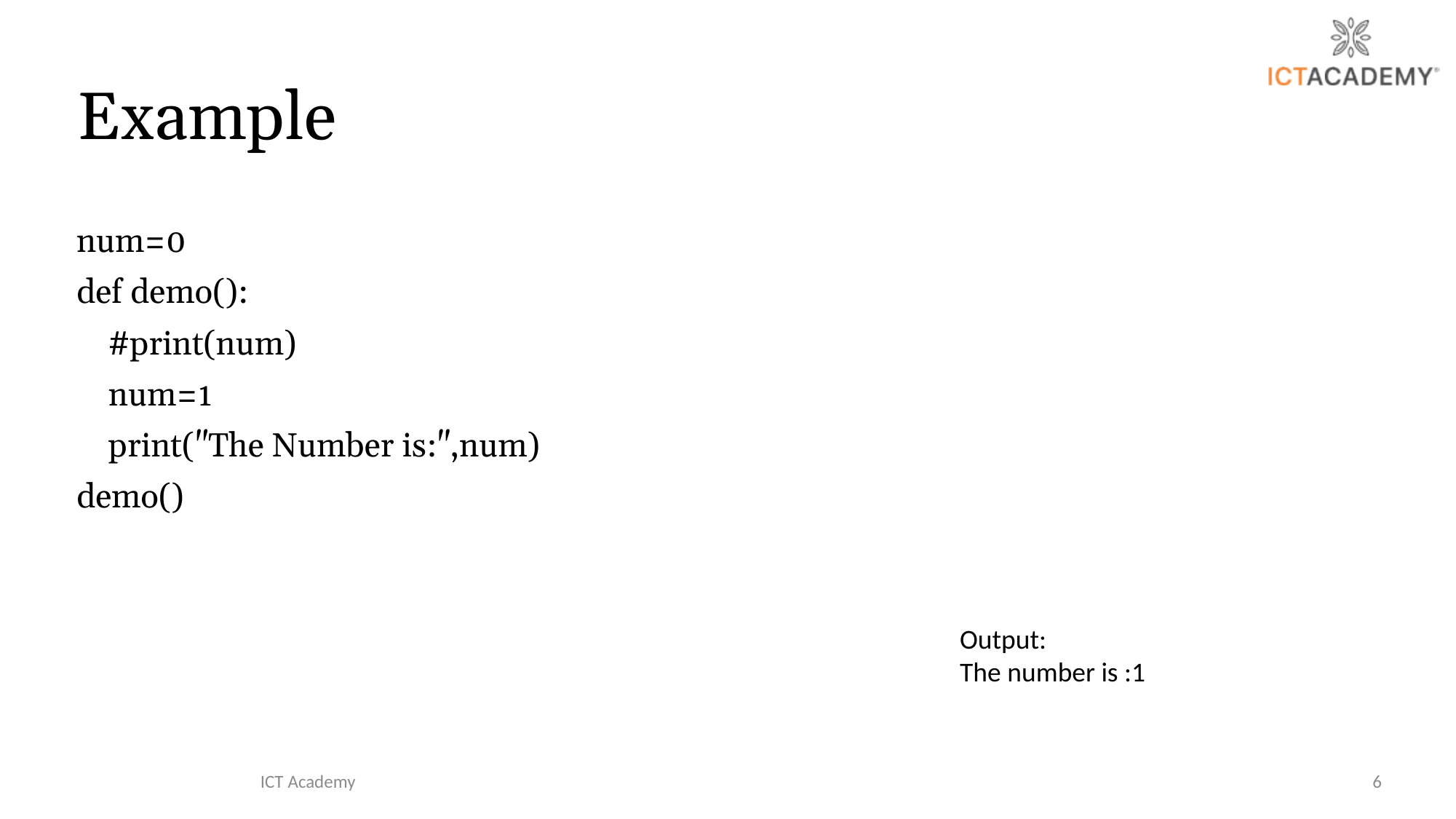

# Example
num=0
def demo():
    #print(num)
    num=1
    print("The Number is:",num)
demo()
Output:
The number is :1
ICT Academy
6